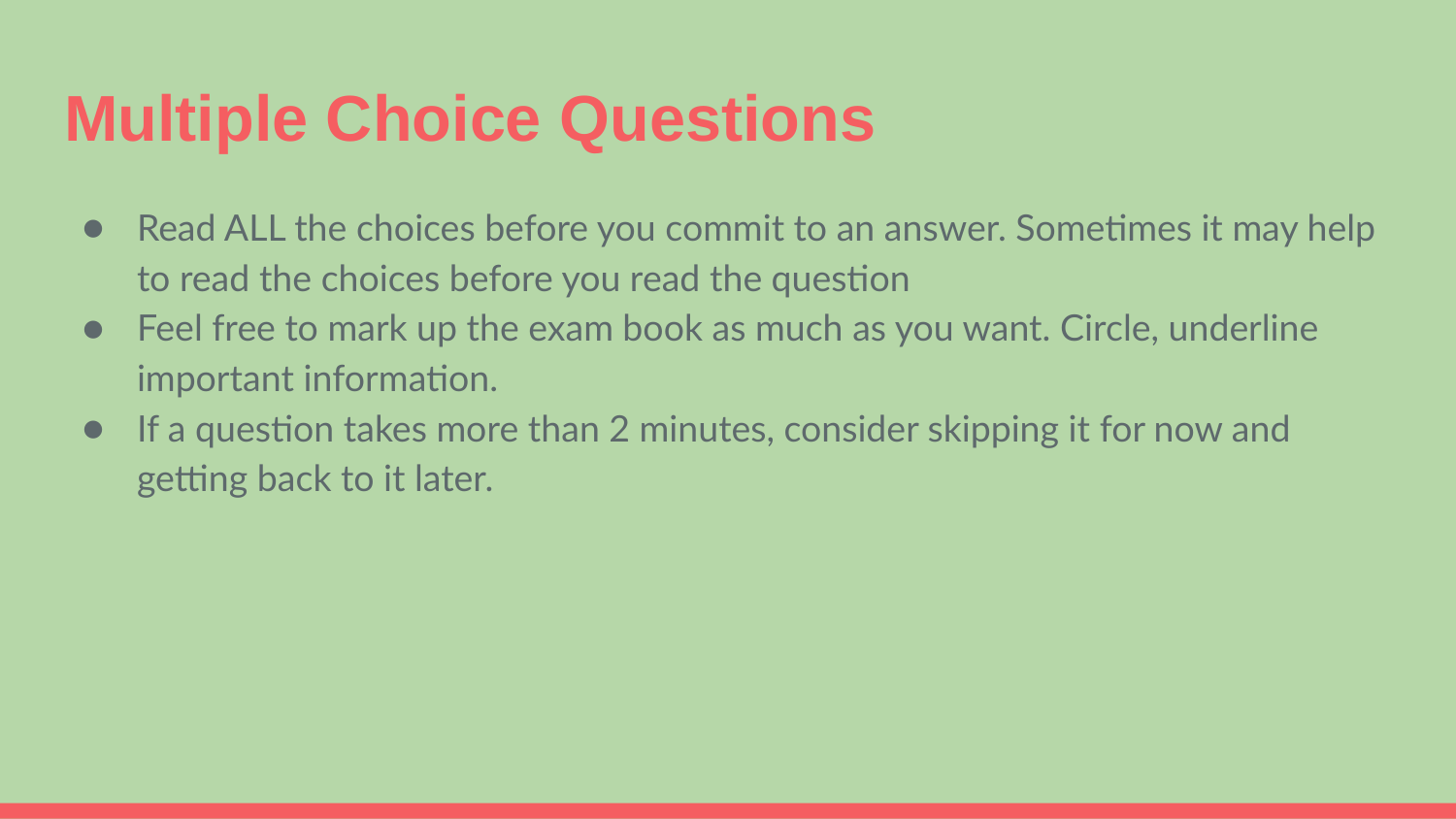

# Multiple Choice Questions
Read ALL the choices before you commit to an answer. Sometimes it may help to read the choices before you read the question
Feel free to mark up the exam book as much as you want. Circle, underline important information.
If a question takes more than 2 minutes, consider skipping it for now and getting back to it later.